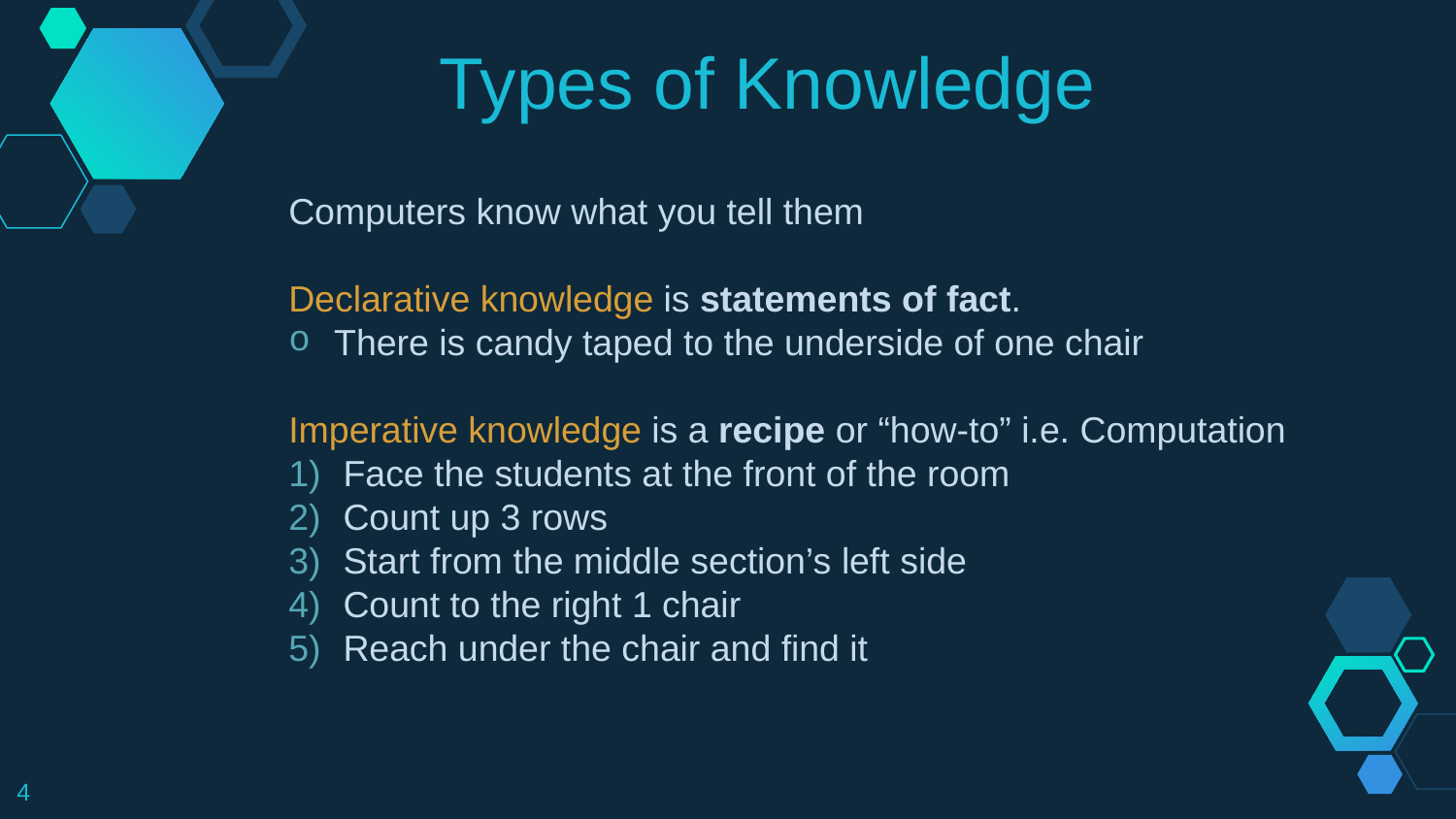

Types of Knowledge
Computers know what you tell them

Declarative knowledge is statements of fact.
There is candy taped to the underside of one chair

Imperative knowledge is a recipe or “how-to” i.e. Computation
Face the students at the front of the room
Count up 3 rows
Start from the middle section’s left side
Count to the right 1 chair
Reach under the chair and find it

4